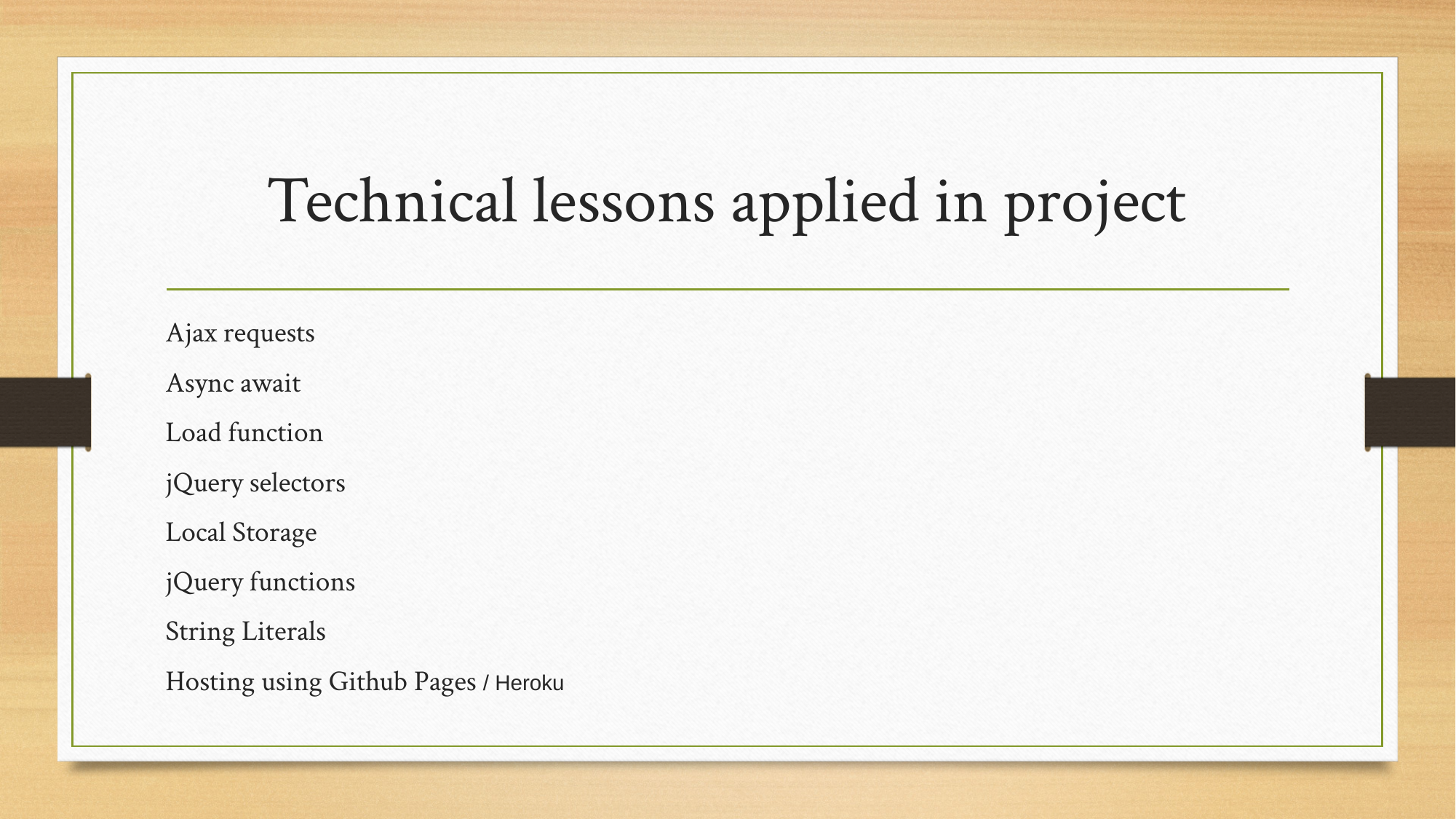

# Technical lessons applied in project
Ajax requests
Async await
Load function
jQuery selectors
Local Storage
jQuery functions
String Literals
Hosting using Github Pages / Heroku